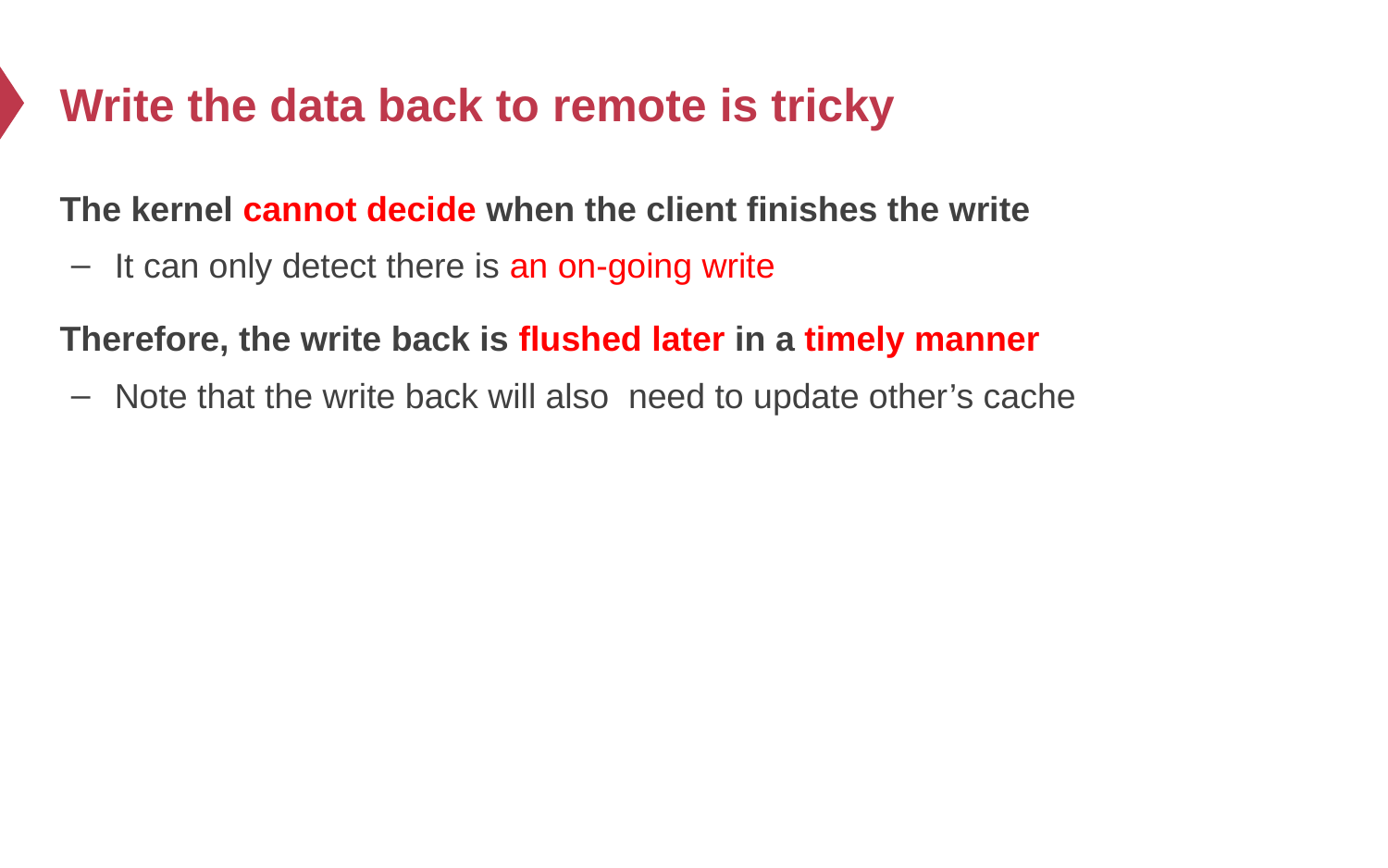

# Write the data back to remote is tricky
The kernel cannot decide when the client finishes the write
It can only detect there is an on-going write
Therefore, the write back is flushed later in a timely manner
Note that the write back will also  need to update other’s cache

44